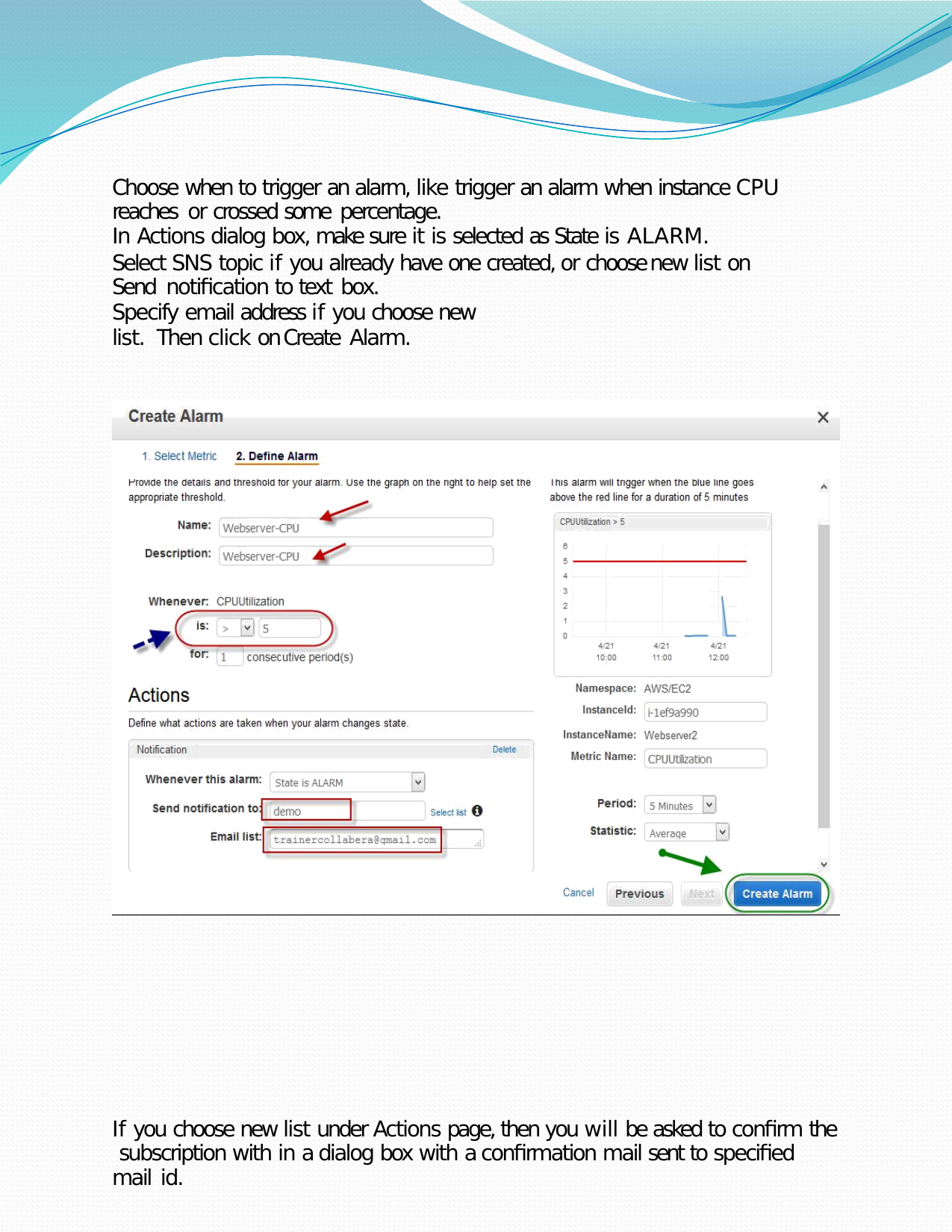

Choose when to trigger an alarm, like trigger an alarm when instance CPU reaches  or crossed some percentage.
In Actions dialog box, make sure it is selected as State is ALARM.
Select SNS topic if you already have one created, or choose new list on Send  notification to text box.
Specify email address if you choose new list.  Then click on Create Alarm.

If you choose new list under Actions page, then you will be asked to confirm the  subscription with in a dialog box with a confirmation mail sent to specified mail id.